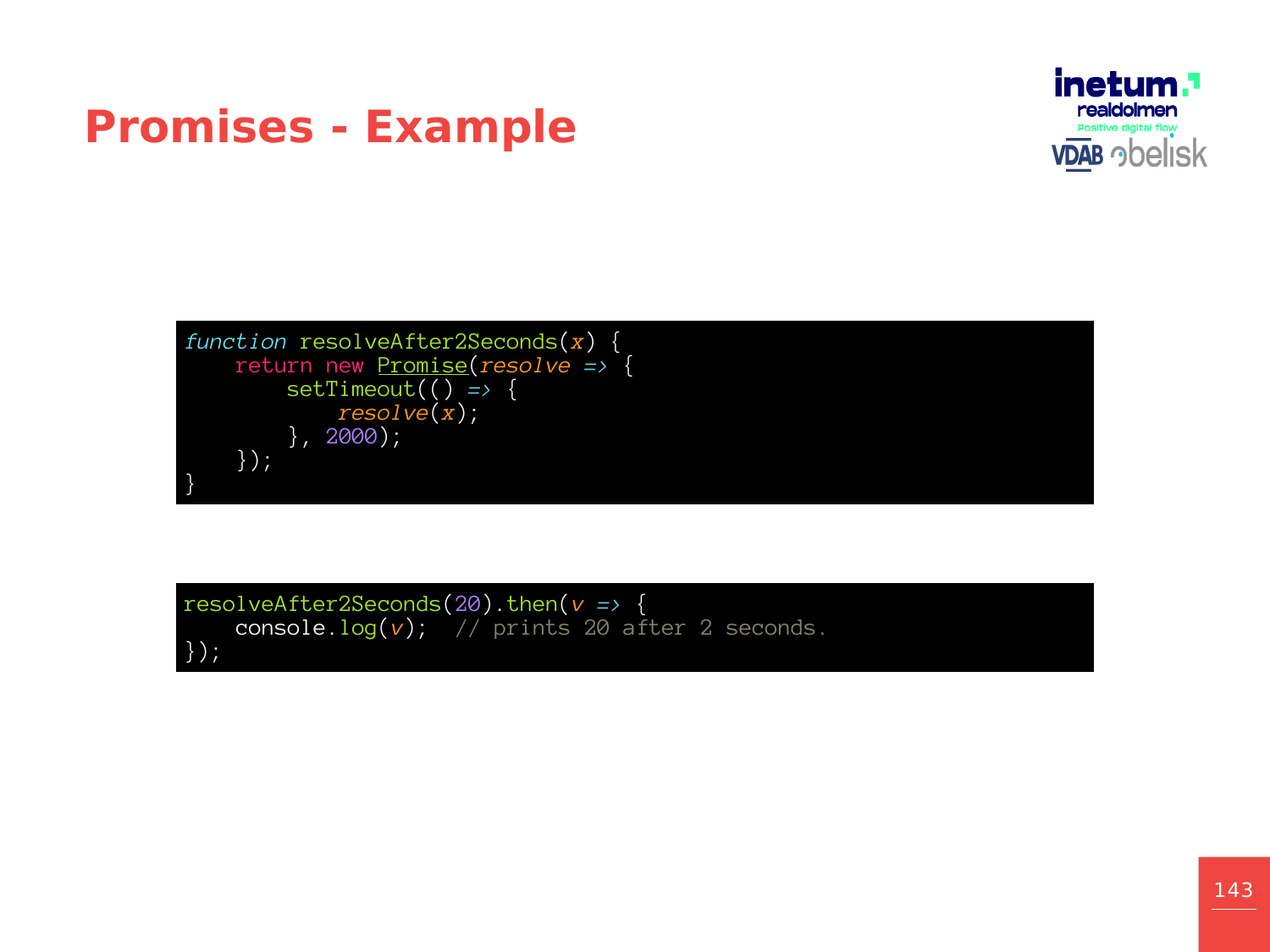

# Promises - Example

| function resolveAfter2Seconds(x) {     return new Promise(resolve => {         setTimeout(() => {             resolve(x);         }, 2000);     }); } |
| --- |
| resolveAfter2Seconds(20).then(v => {     console.log(v);  // prints 20 after 2 seconds. }); |
| --- |